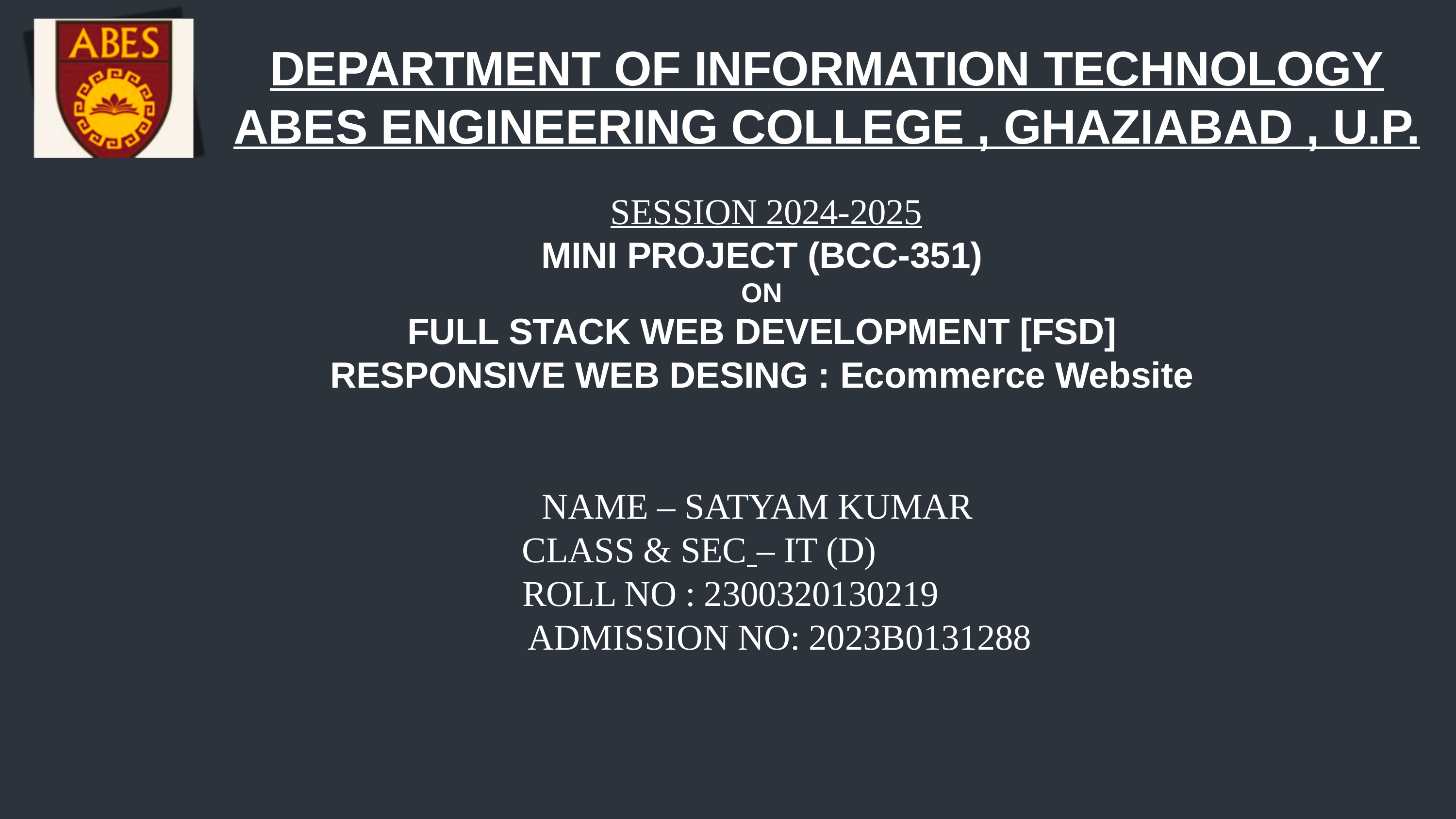

DEPARTMENT OF INFORMATION TECHNOLOGY
ABES ENGINEERING COLLEGE , GHAZIABAD , U.P.

 SESSION 2024-2025
MINI PROJECT (BCC-351)
ON
FULL STACK WEB DEVELOPMENT [FSD]
RESPONSIVE WEB DESING : Ecommerce Website

NAME – SATYAM KUMAR
CLASS & SEC – IT (D)
ROLL NO : 2300320130219
     ADMISSION NO: 2023B0131288